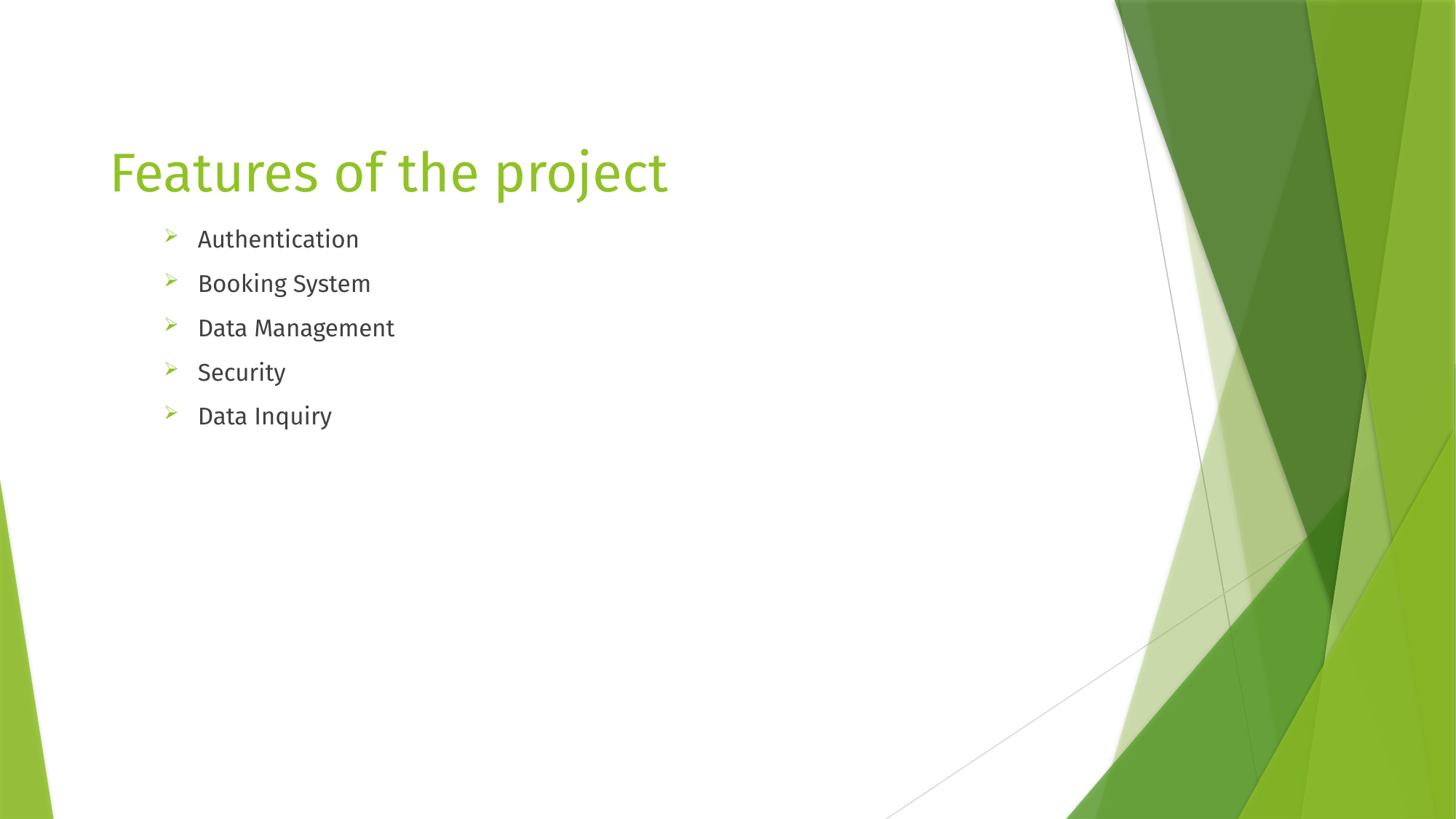

# Features of the project
Authentication
Booking System
Data Management
Security
Data Inquiry